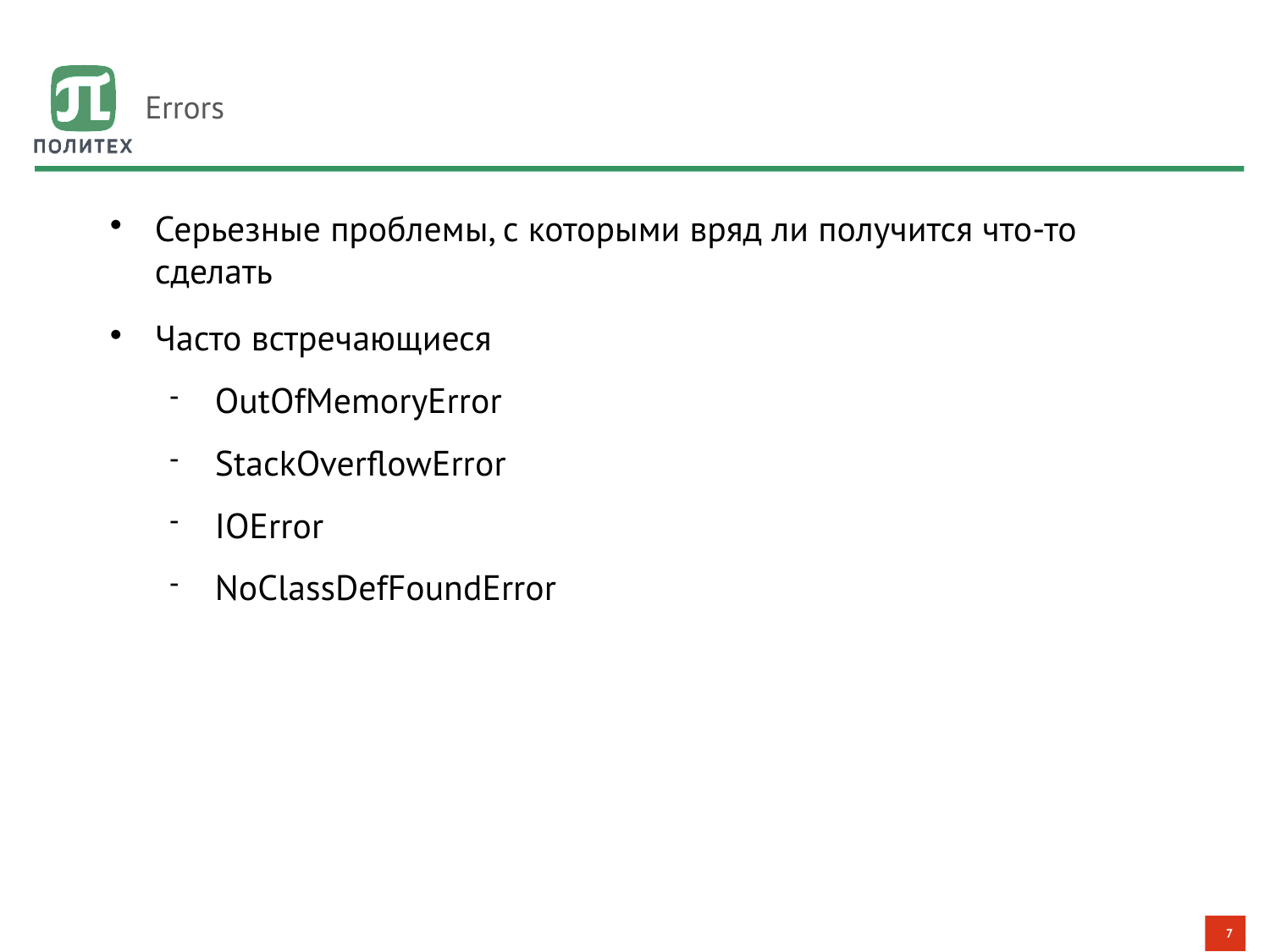

# Errors
Серьезные проблемы, с которыми вряд ли получится что-то сделать
Часто встречающиеся
OutOfMemoryError
StackOverflowError
IOError
NoClassDefFoundError

7